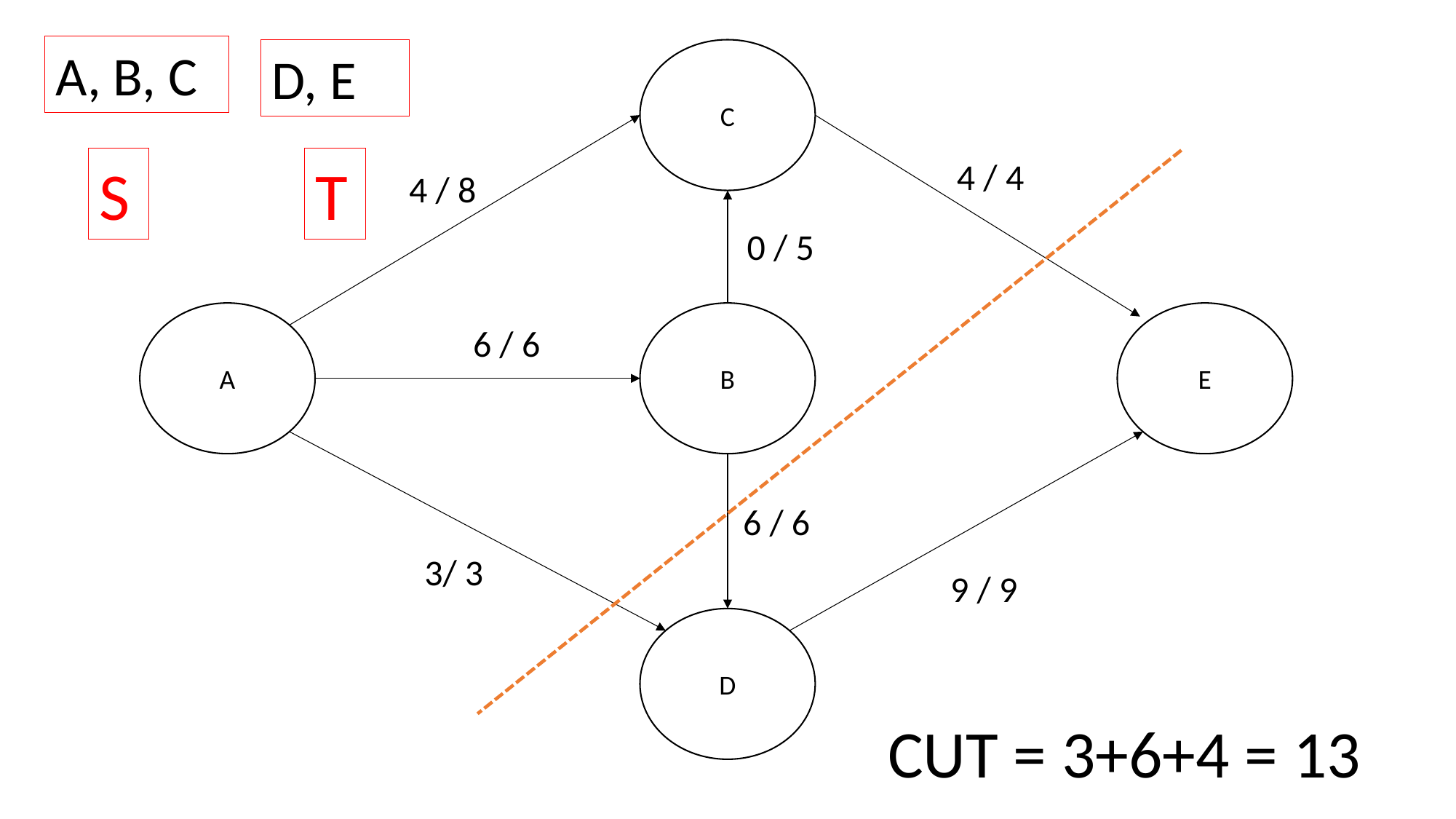

A, B, C
D, E
C
T
4 / 4
S
4 / 8
0 / 5
A
B
E
6 / 6
6 / 6
3/ 3
9 / 9
D
CUT = 3+6+4 = 13